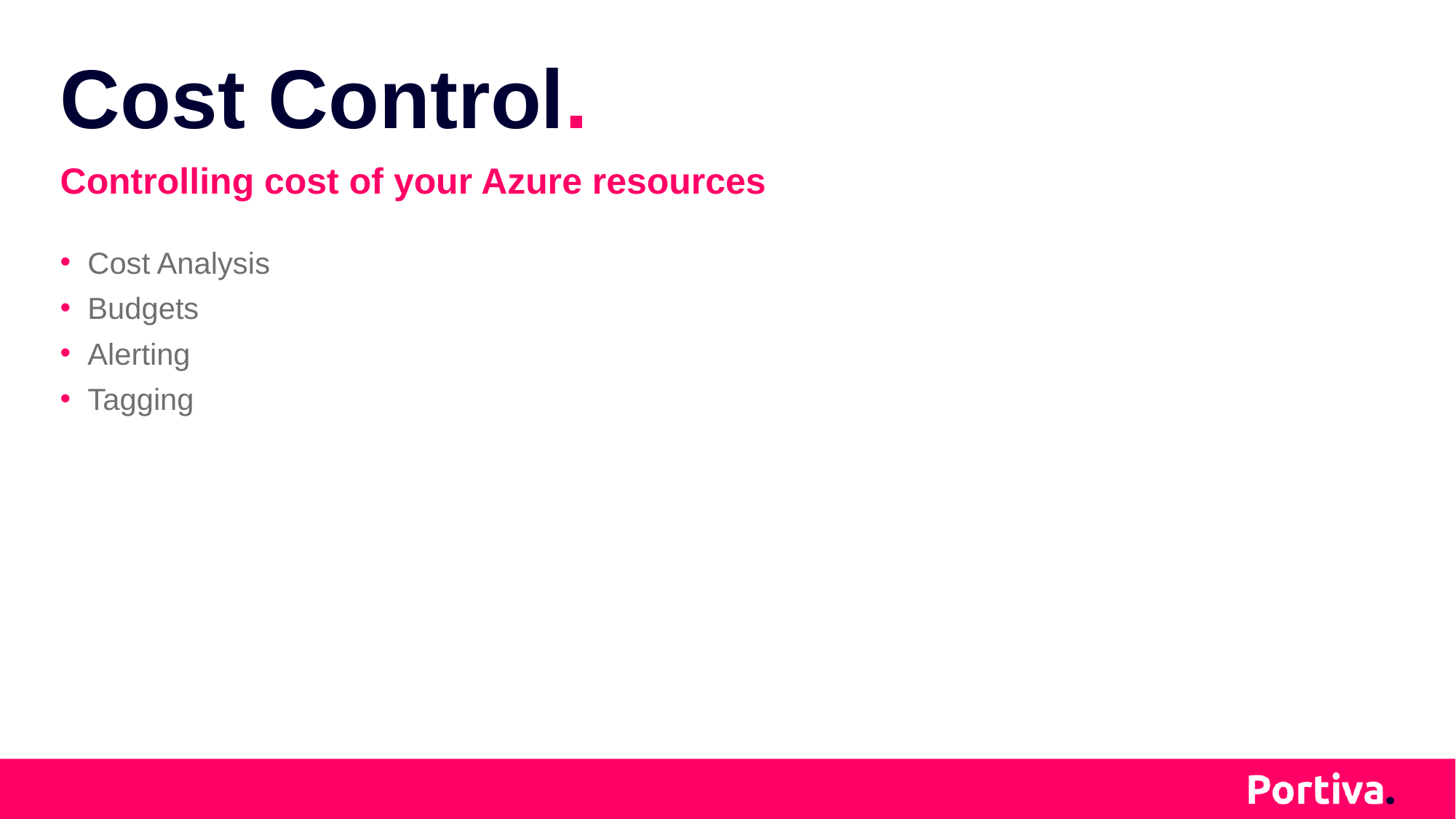

# Cost Control.
Controlling cost of your Azure resources
Cost Analysis
Budgets
Alerting
Tagging